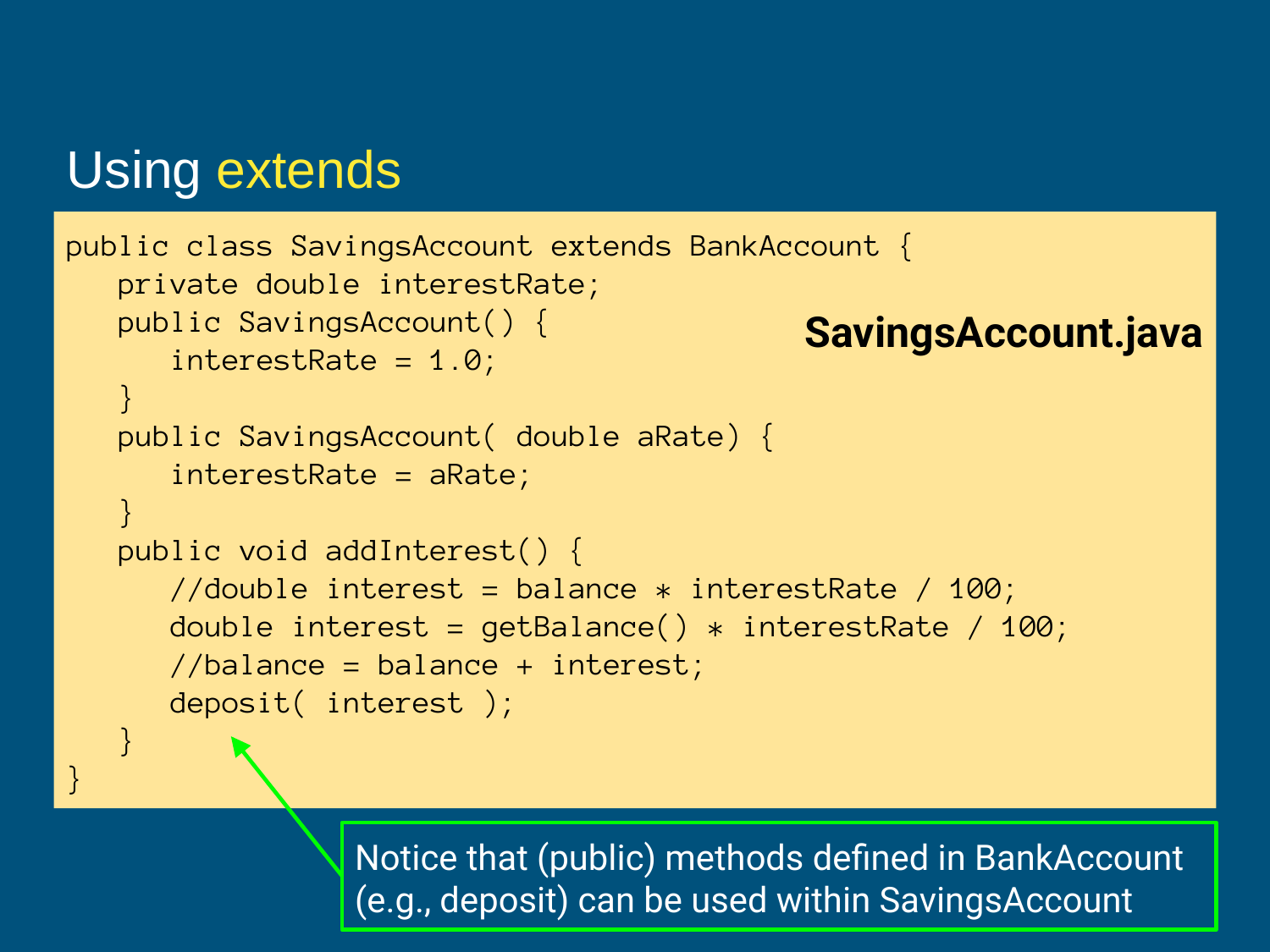

# Using extends
public class SavingsAccount extends BankAccount {
   private double interestRate;
   public SavingsAccount() {
      interestRate = 1.0;
   }
   public SavingsAccount( double aRate) {
      interestRate = aRate;
   }
   public void addInterest() {
      //double interest = balance * interestRate / 100;
      double interest = getBalance() * interestRate / 100;
      //balance = balance + interest;
      deposit( interest );
   }
}
SavingsAccount.java
Notice that (public) methods defined in BankAccount (e.g., deposit) can be used within SavingsAccount